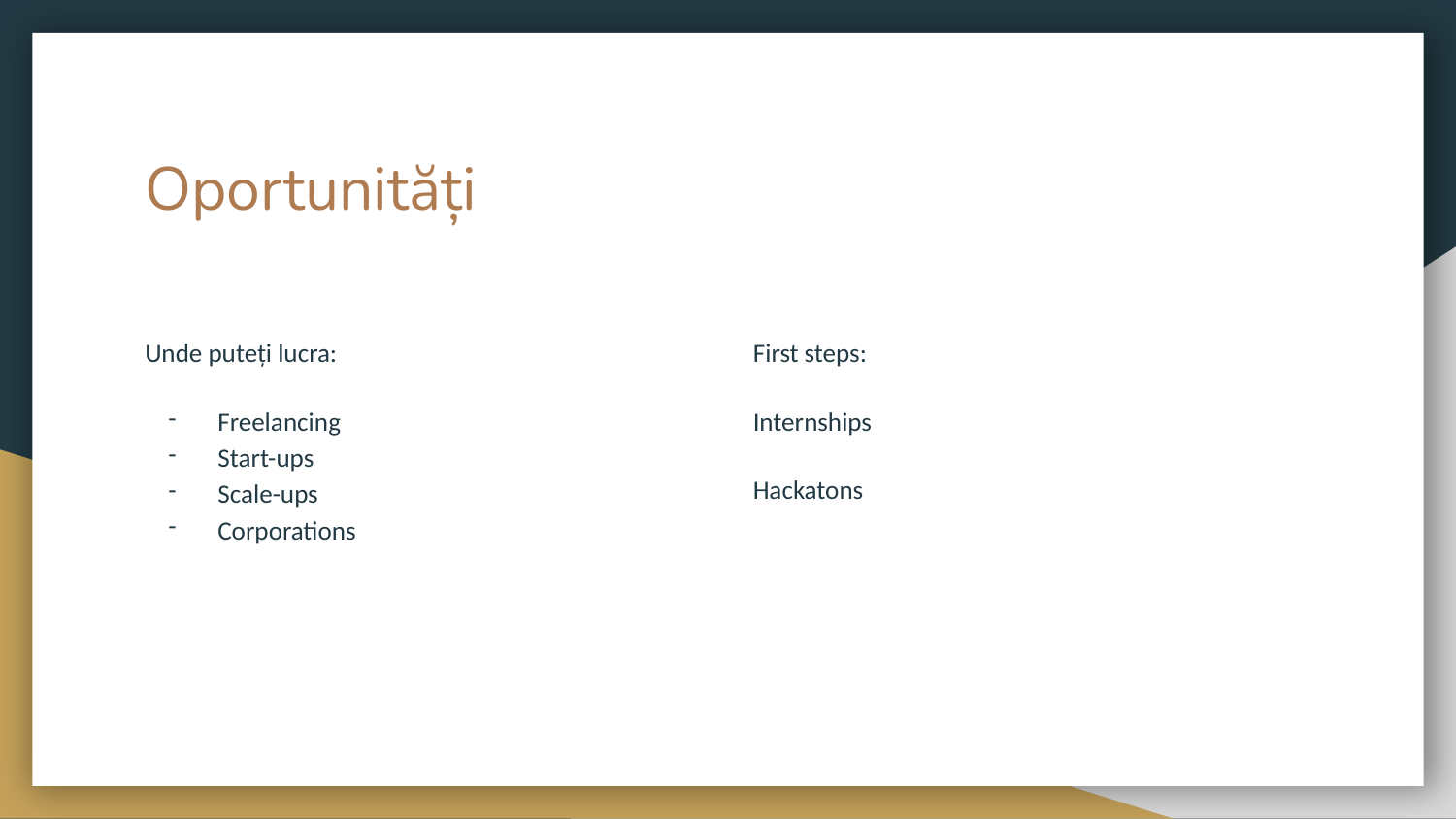

# Oportunități
Unde puteți lucra:
Freelancing
Start-ups
Scale-ups
Corporations
First steps:
Internships
Hackatons